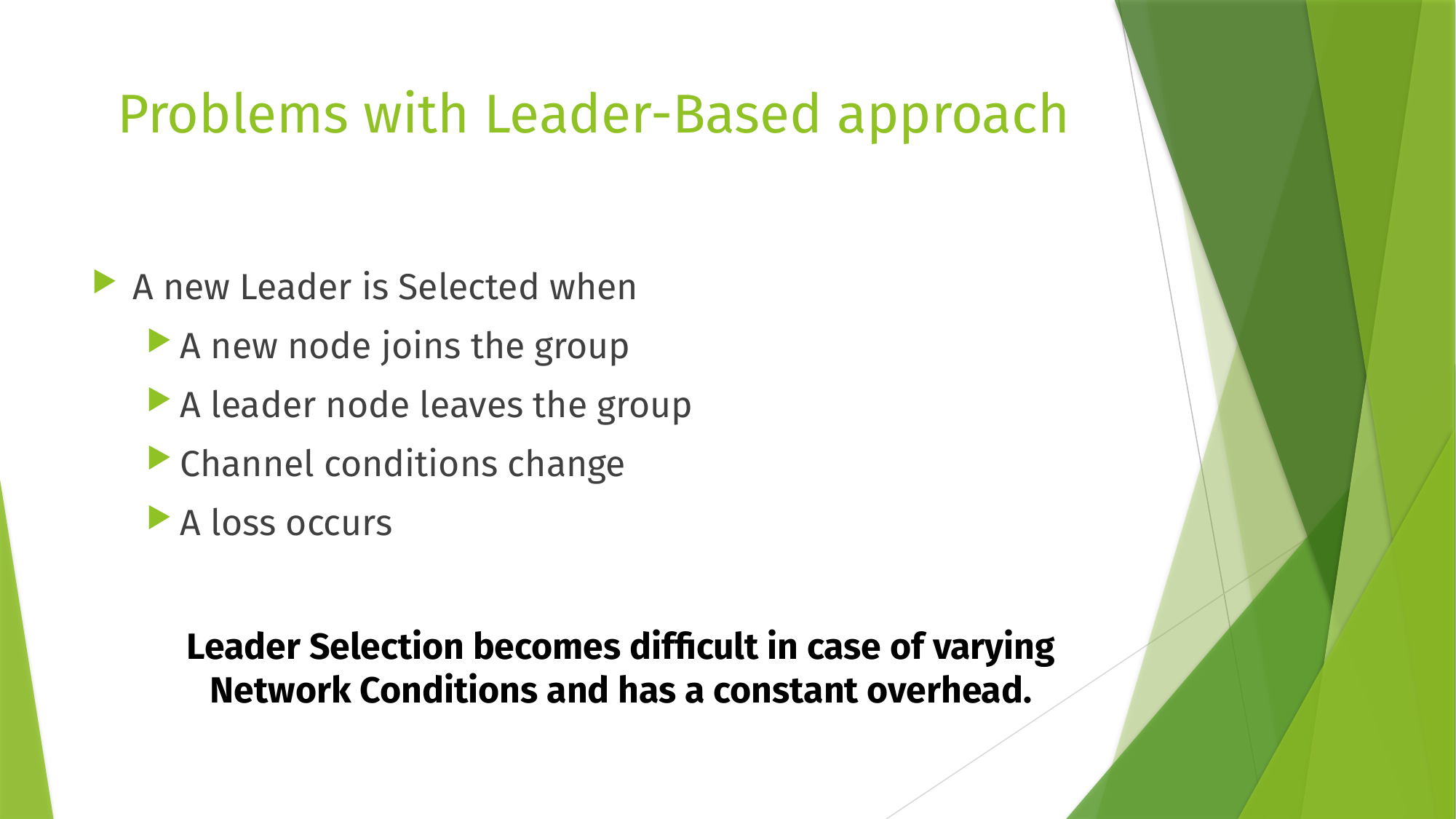

# Problems with Leader-Based approach
A new Leader is Selected when
A new node joins the group
A leader node leaves the group
Channel conditions change
A loss occurs

Leader Selection becomes difficult in case of varying Network Conditions and has a constant overhead.